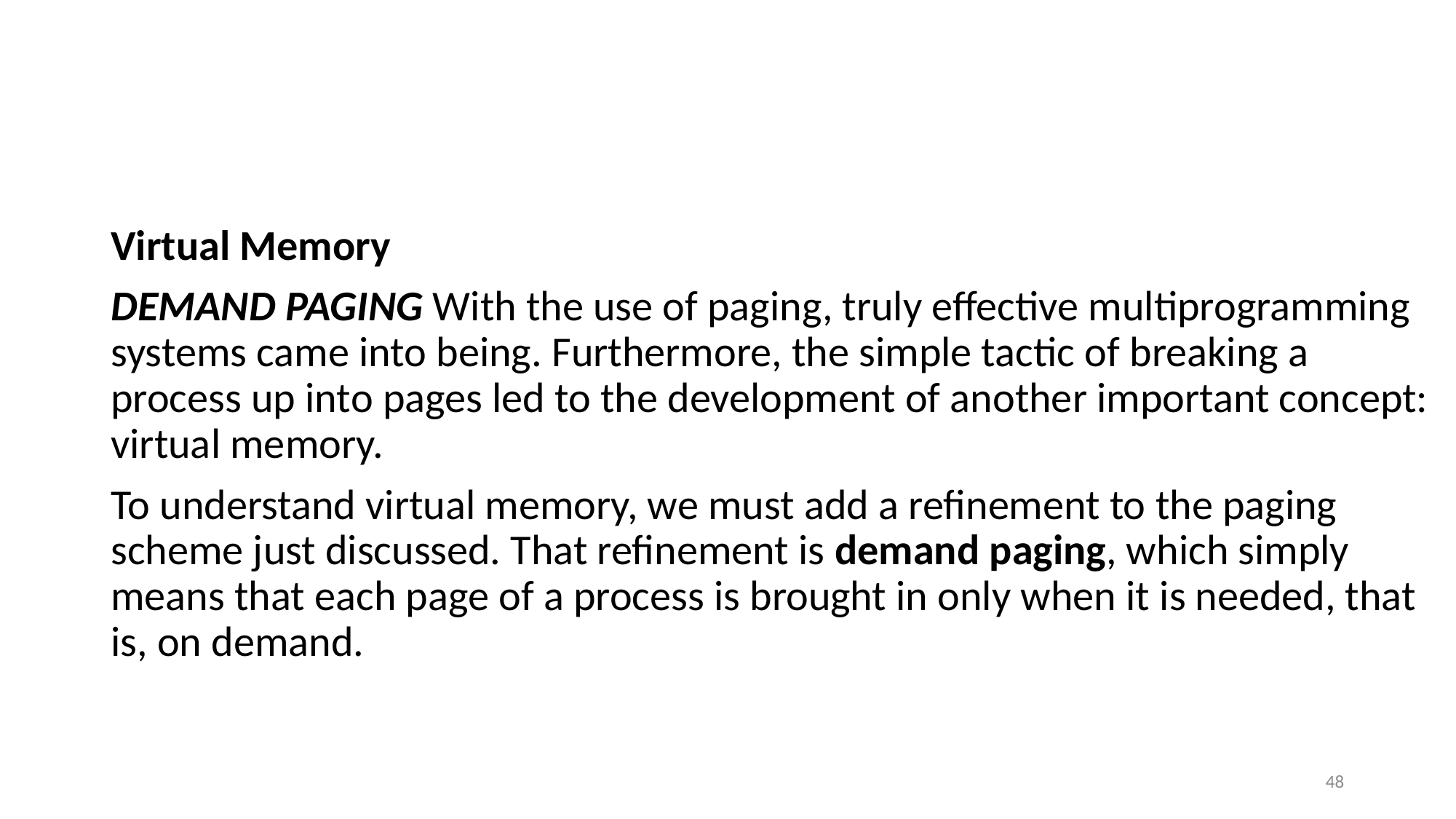

#
Virtual Memory
DEMAND PAGING With the use of paging, truly effective multiprogramming systems came into being. Furthermore, the simple tactic of breaking a process up into pages led to the development of another important concept: virtual memory.
To understand virtual memory, we must add a refinement to the paging scheme just discussed. That refinement is demand paging, which simply means that each page of a process is brought in only when it is needed, that is, on demand.
48